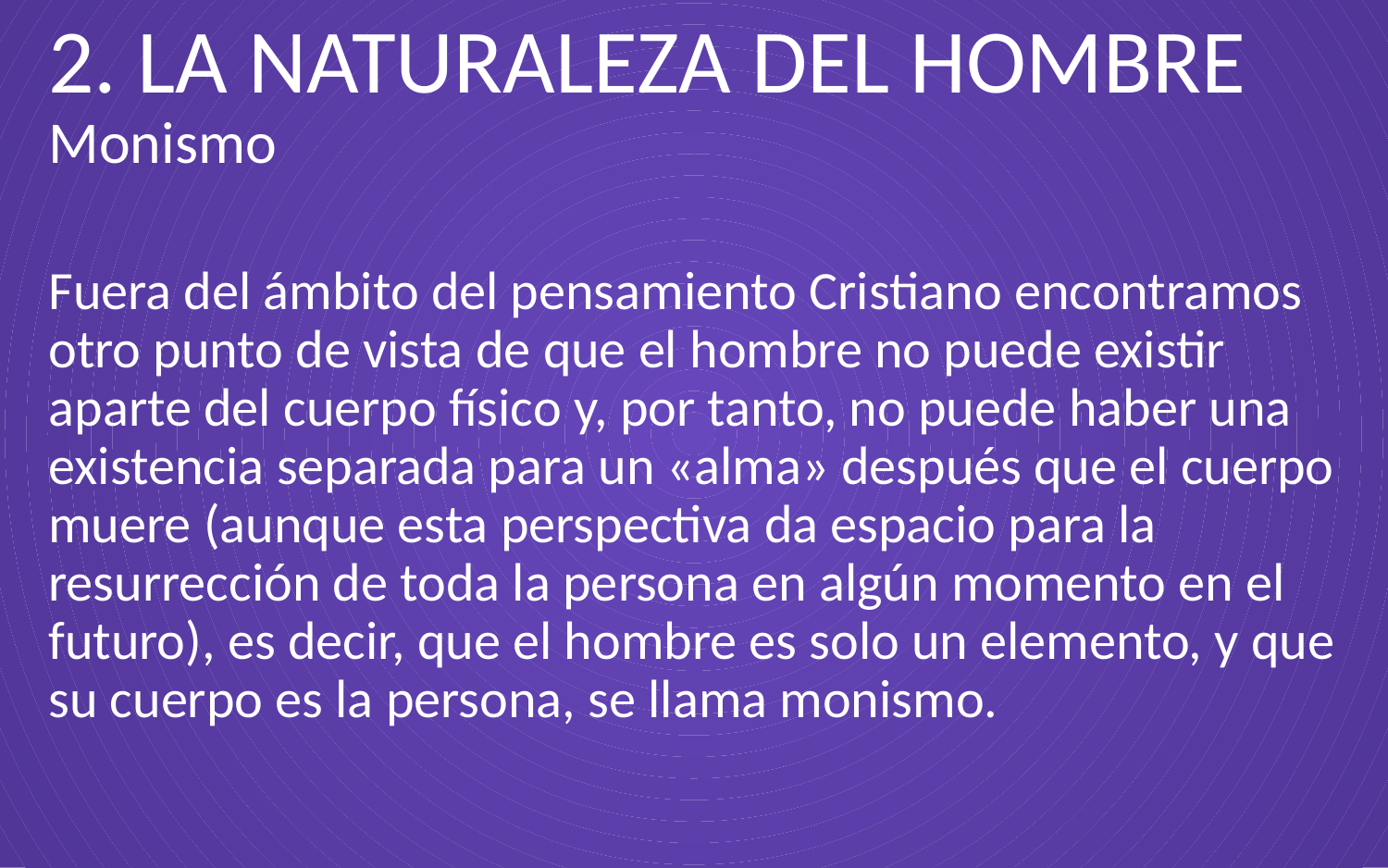

# 2. LA NATURALEZA DEL HOMBRE Monismo
Fuera del ámbito del pensamiento Cristiano encontramos otro punto de vista de que el hombre no puede existir aparte del cuerpo físico y, por tanto, no puede haber una existencia separada para un «alma» después que el cuerpo muere (aunque esta perspectiva da espacio para la resurrección de toda la persona en algún momento en el futuro), es decir, que el hombre es solo un elemento, y que su cuerpo es la persona, se llama monismo.